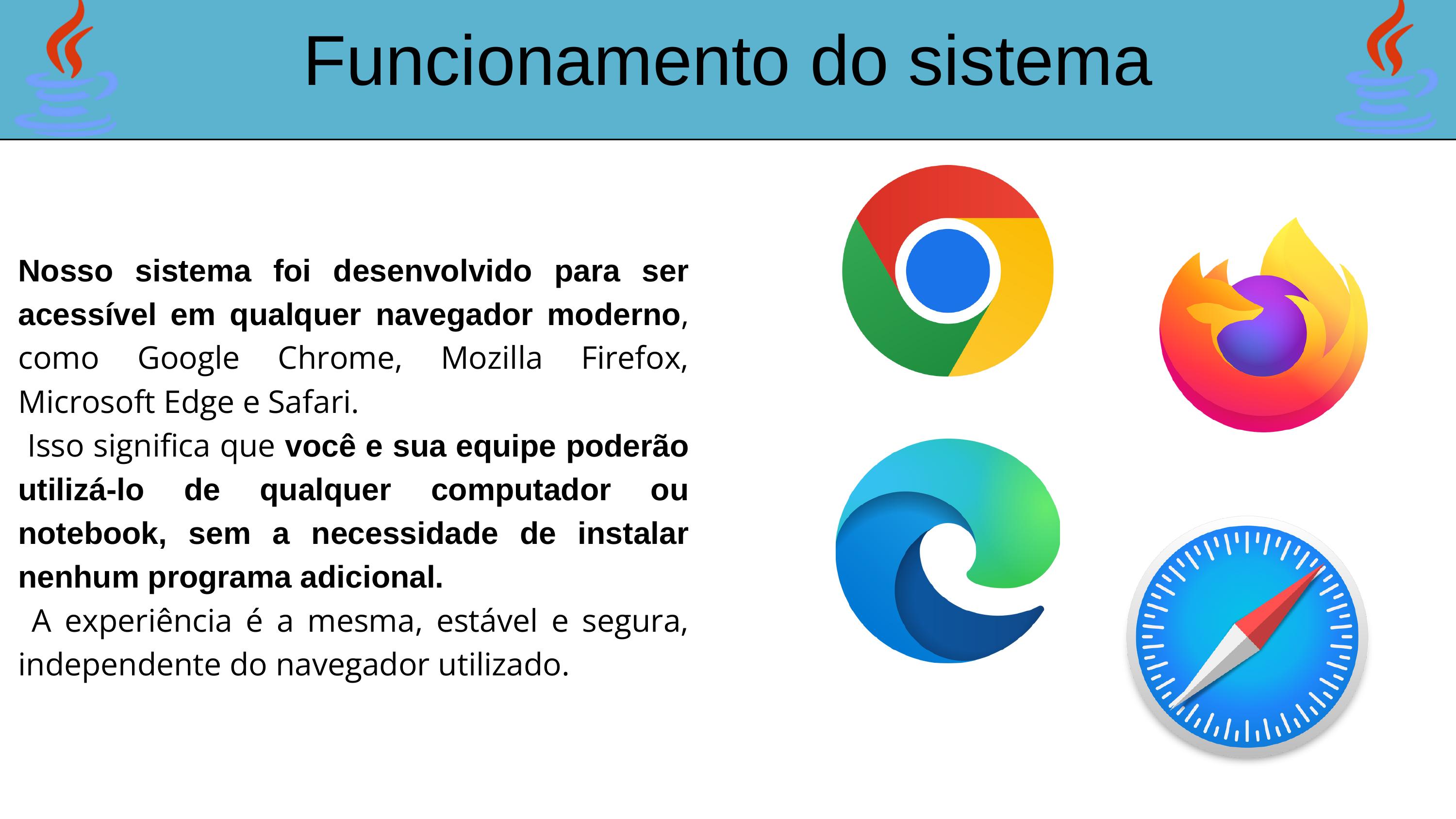

Funcionamento do sistema

Nosso sistema foi desenvolvido para ser acessível em qualquer navegador moderno, como Google Chrome, Mozilla Firefox, Microsoft Edge e Safari.
 Isso significa que você e sua equipe poderão utilizá-lo de qualquer computador ou notebook, sem a necessidade de instalar nenhum programa adicional.
 A experiência é a mesma, estável e segura, independente do navegador utilizado.